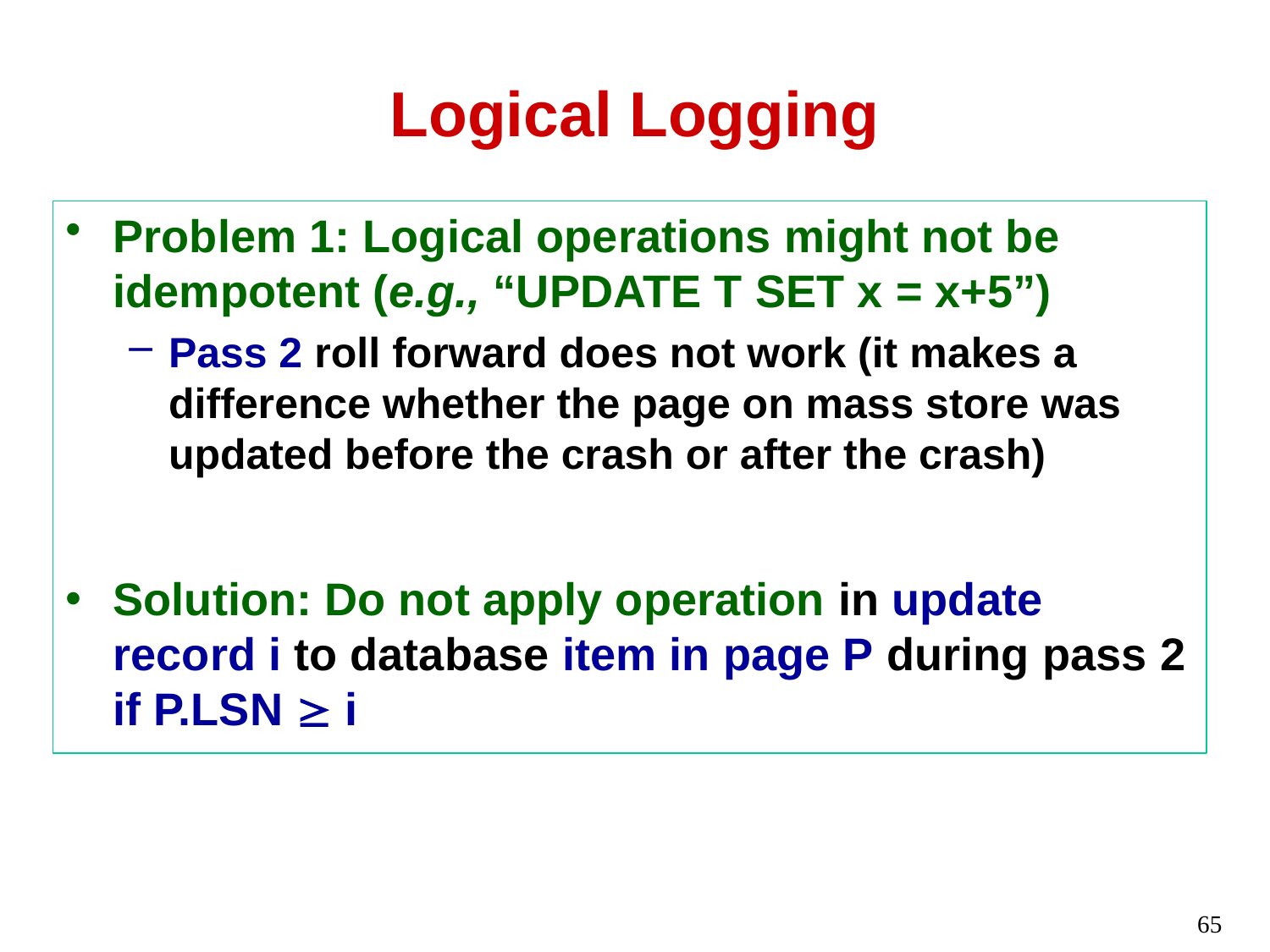

# Logical Logging
Problem 1: Logical operations might not be idempotent (e.g., “UPDATE T SET x = x+5”)
Pass 2 roll forward does not work (it makes a difference whether the page on mass store was updated before the crash or after the crash)
Solution: Do not apply operation in update record i to database item in page P during pass 2 if P.LSN ≥ i
65